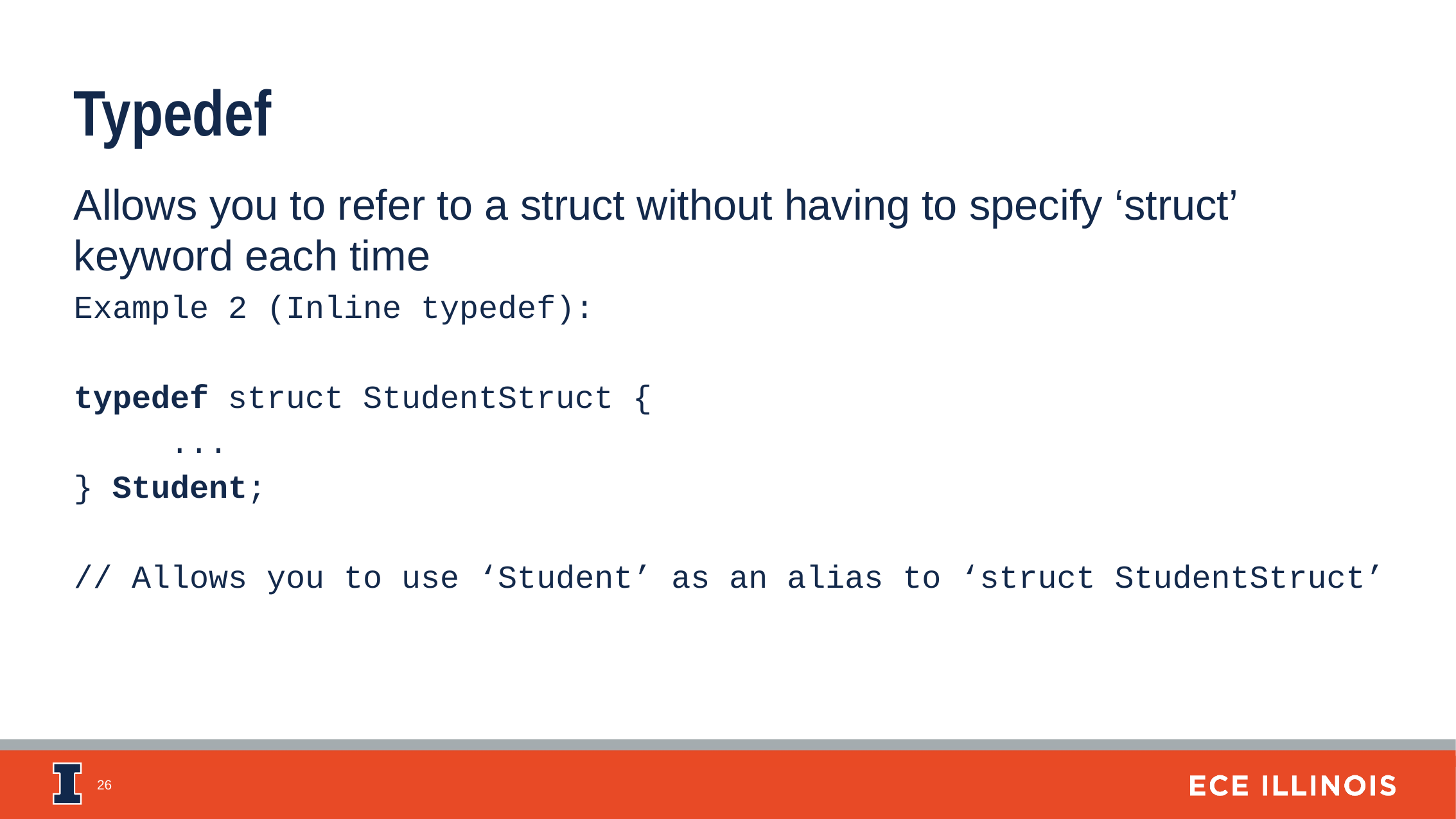

Typedef
Allows you to refer to a struct without having to specify ‘struct’ keyword each time
Example 2 (Inline typedef):

typedef struct StudentStruct {
	...
} Student;

// Allows you to use ‘Student’ as an alias to ‘struct StudentStruct’
26